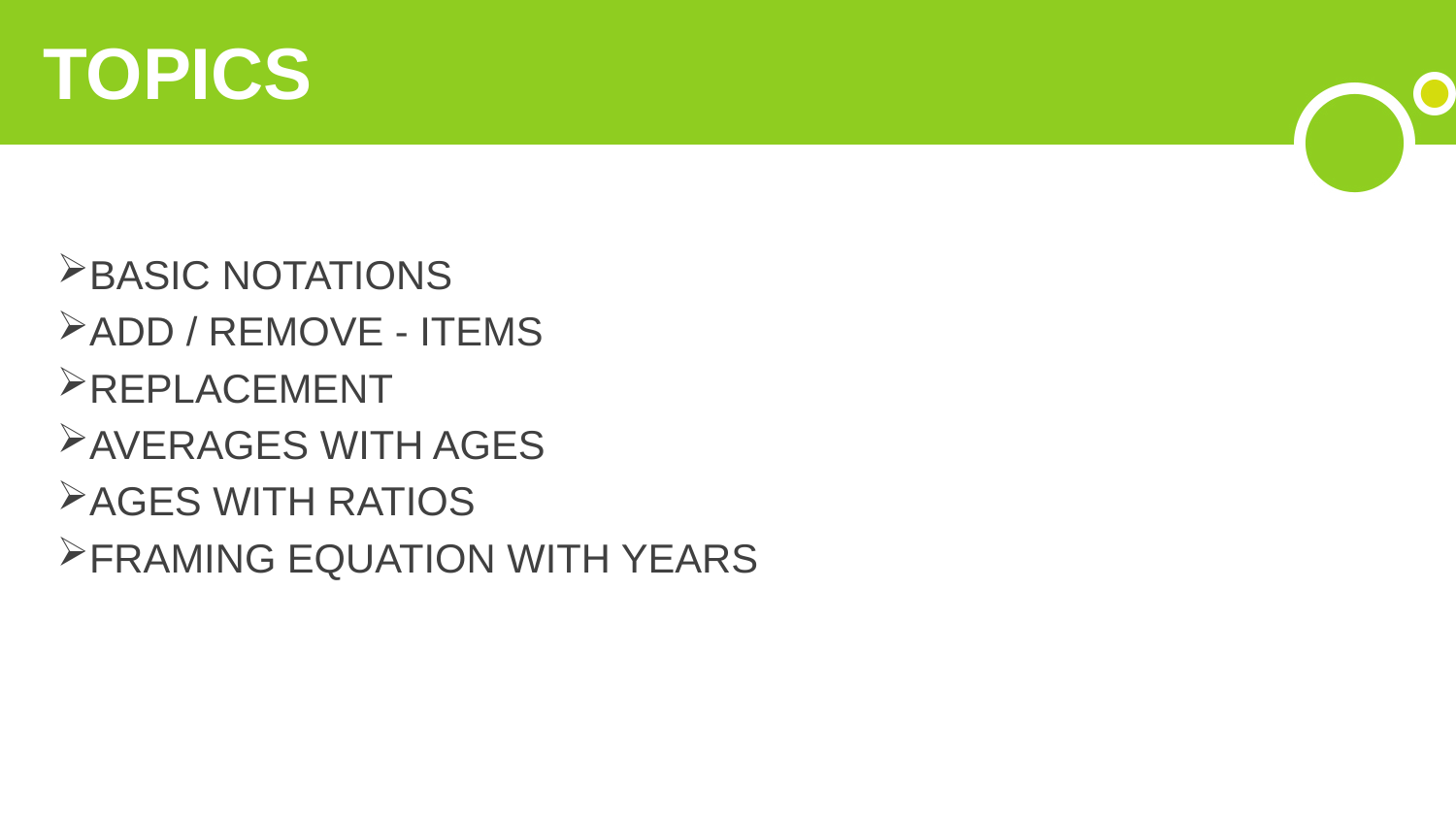

# TOPICS
BASIC NOTATIONS
ADD / REMOVE - ITEMS
REPLACEMENT
AVERAGES WITH AGES
AGES WITH RATIOS
FRAMING EQUATION WITH YEARS